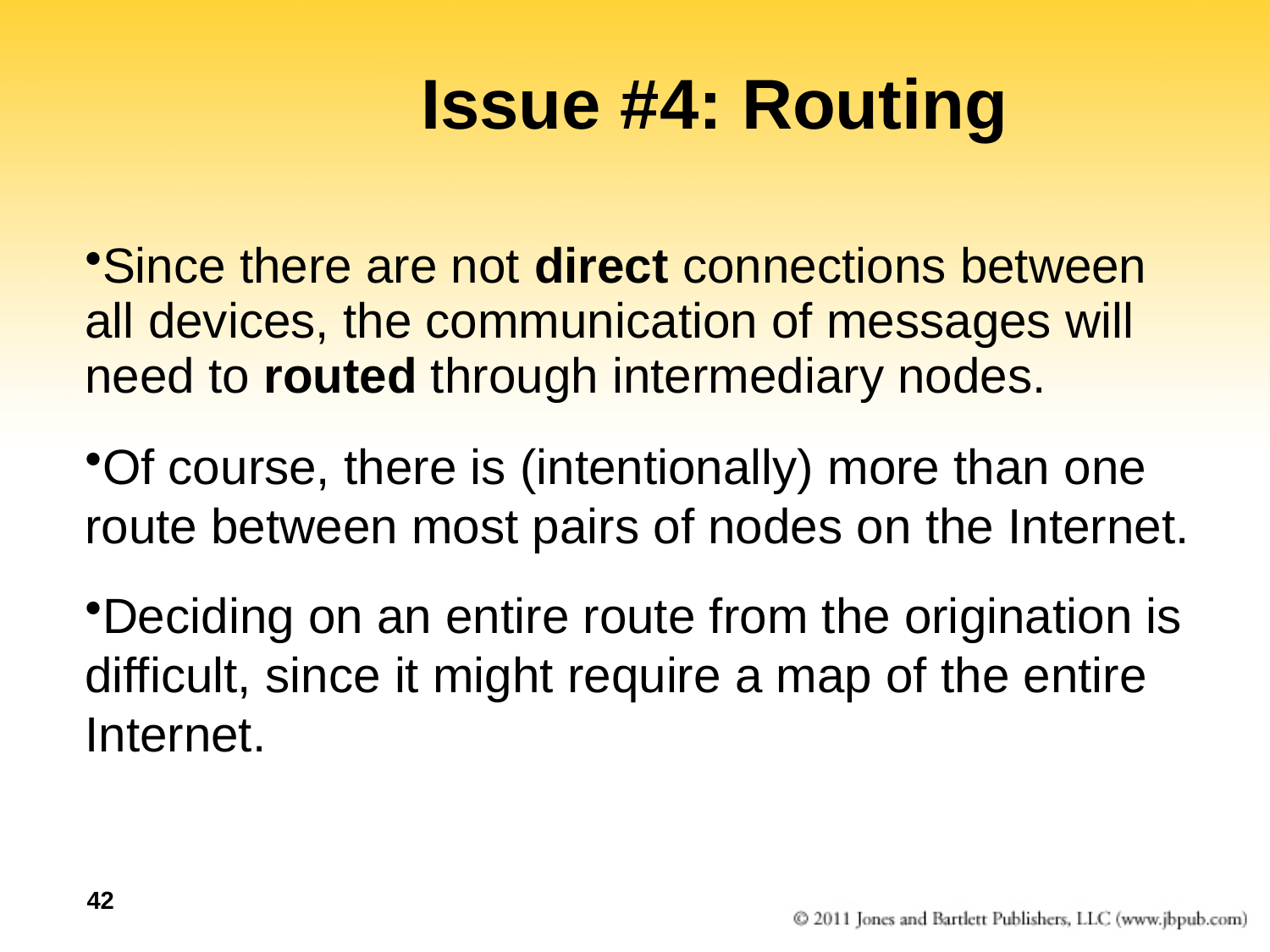

# Issue #4: Routing
Since there are not direct connections between all devices, the communication of messages will need to routed through intermediary nodes.
Of course, there is (intentionally) more than one route between most pairs of nodes on the Internet.
Deciding on an entire route from the origination is difficult, since it might require a map of the entire Internet.

42